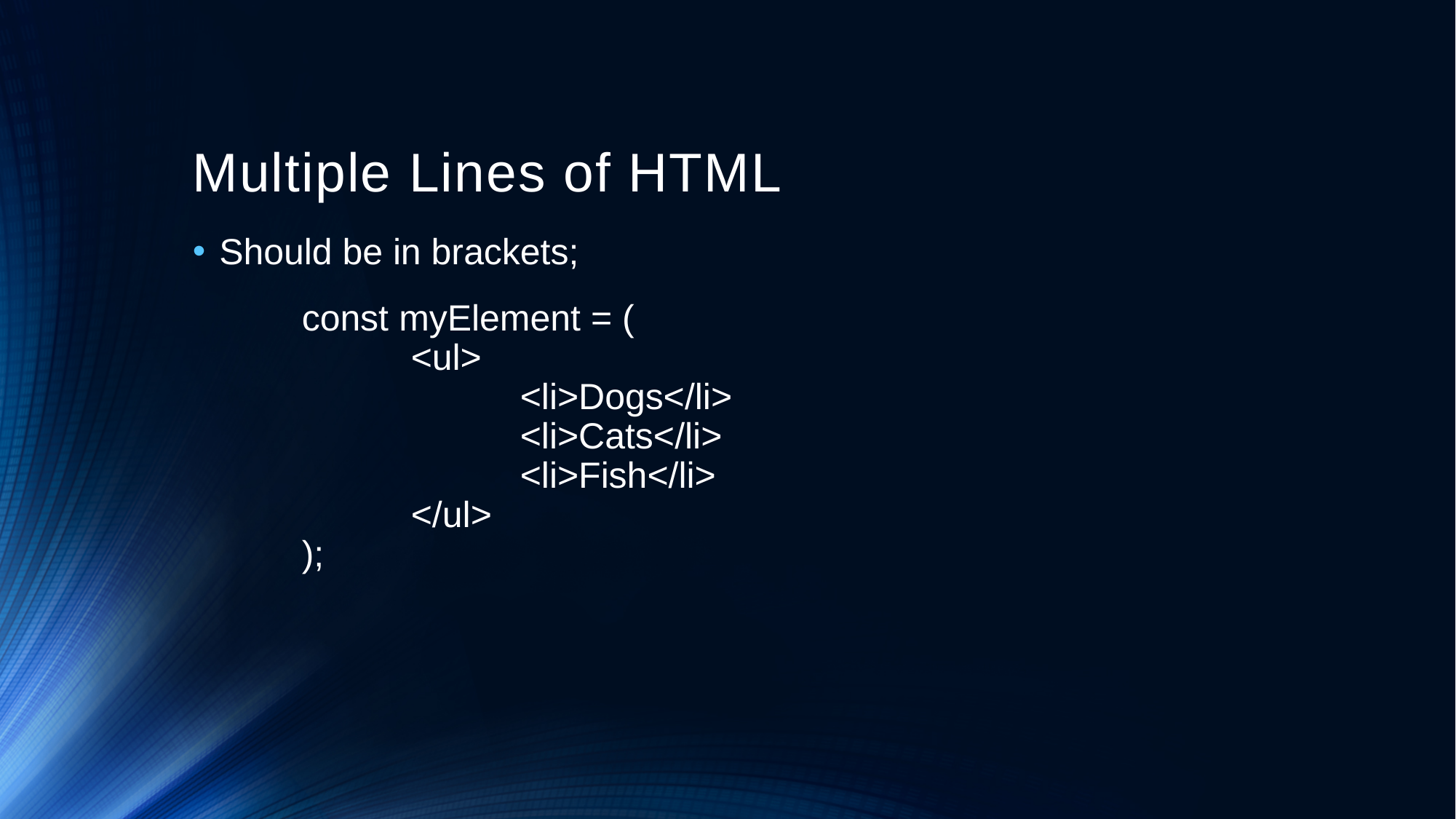

# Multiple Lines of HTML
Should be in brackets;
	const myElement = (
		<ul>
			<li>Dogs</li>
			<li>Cats</li>
			<li>Fish</li>
		</ul>
	);